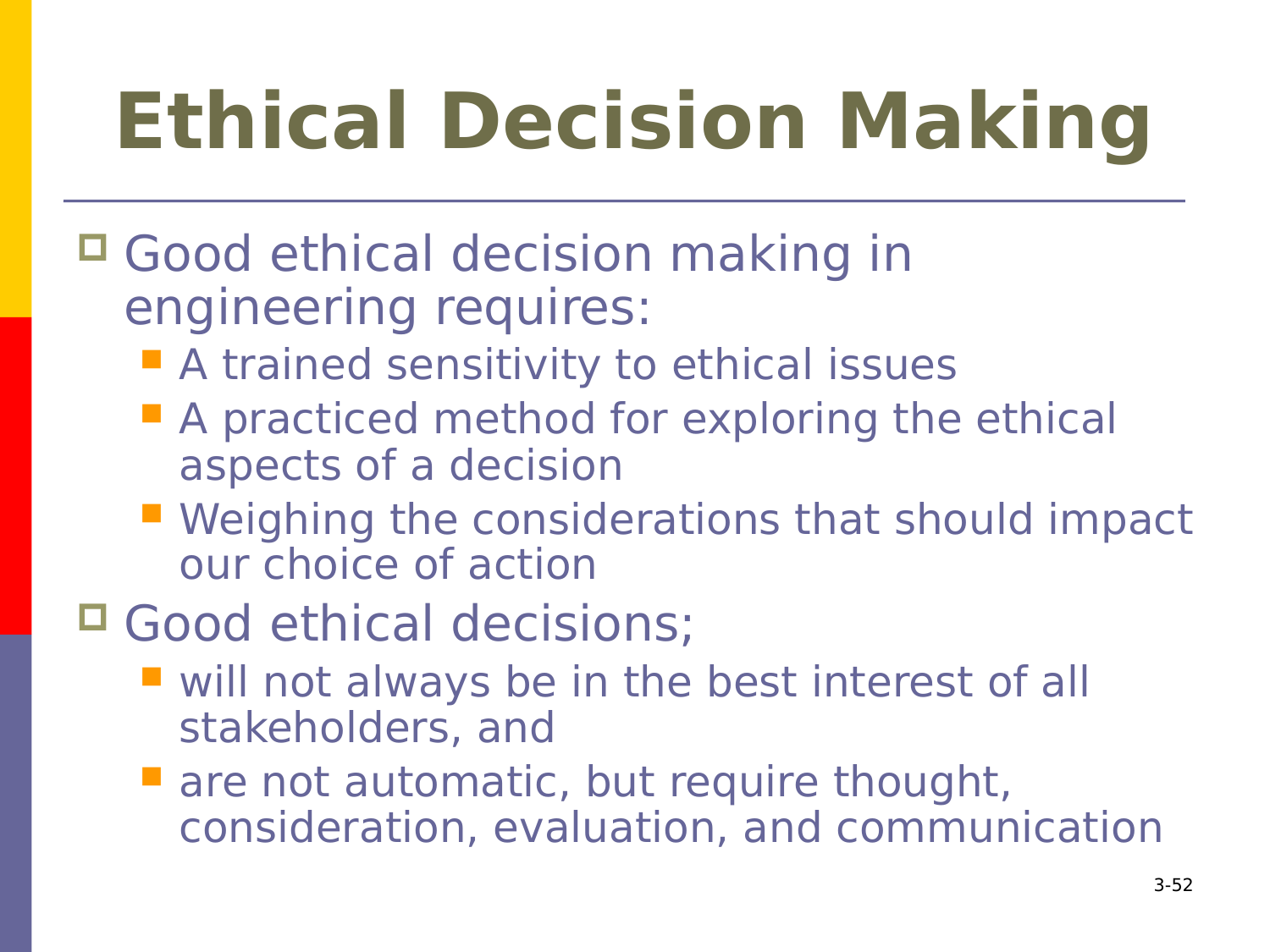

# Ethical Decision Making
Good ethical decision making in engineering requires:
A trained sensitivity to ethical issues
A practiced method for exploring the ethical aspects of a decision
Weighing the considerations that should impact our choice of action
Good ethical decisions;
will not always be in the best interest of all stakeholders, and
are not automatic, but require thought, consideration, evaluation, and communication
3-52